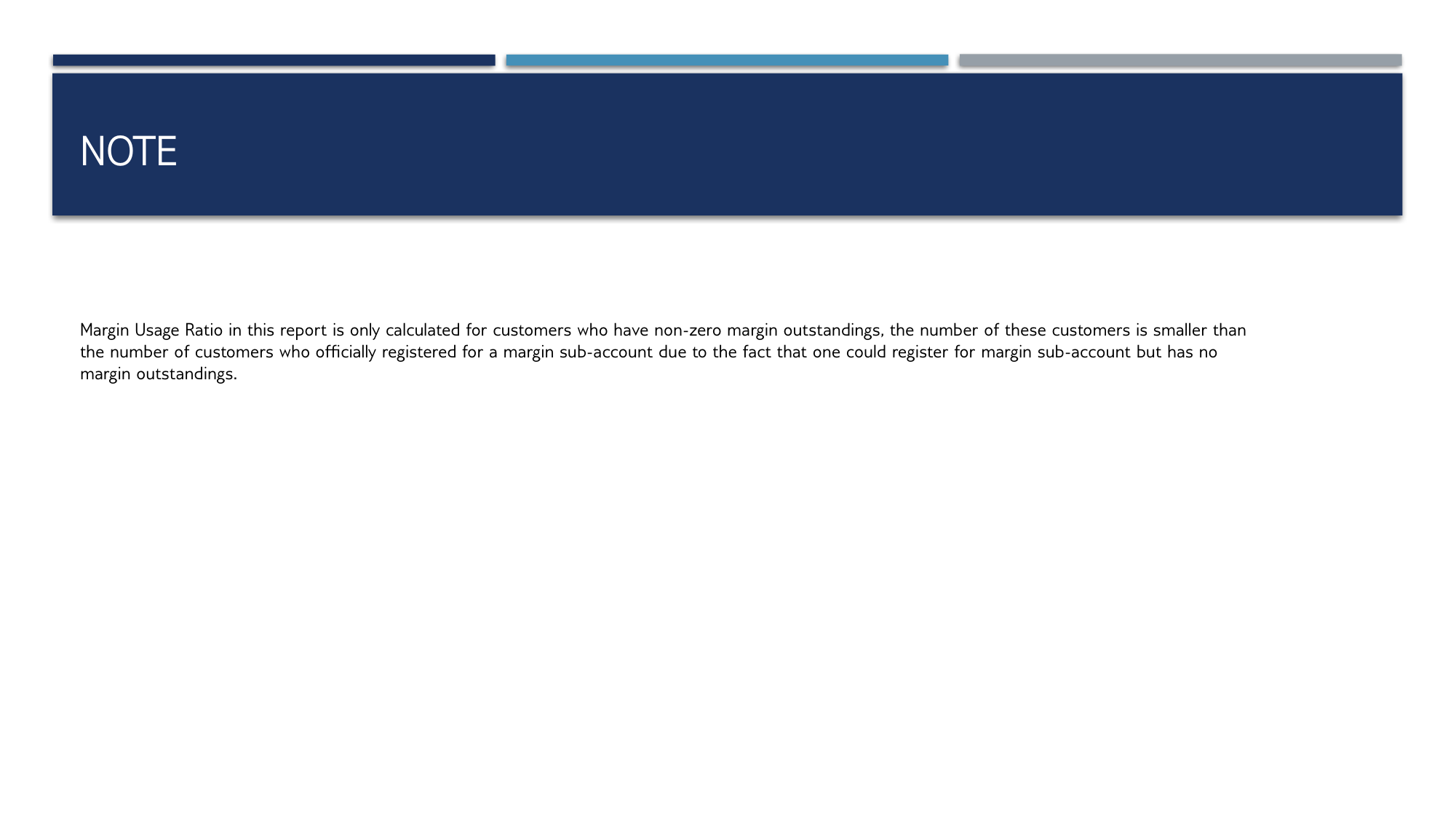

# note
Margin Usage Ratio in this report is only calculated for customers who have non-zero margin outstandings, the number of these customers is smaller than the number of customers who officially registered for a margin sub-account due to the fact that one could register for margin sub-account but has no margin outstandings.